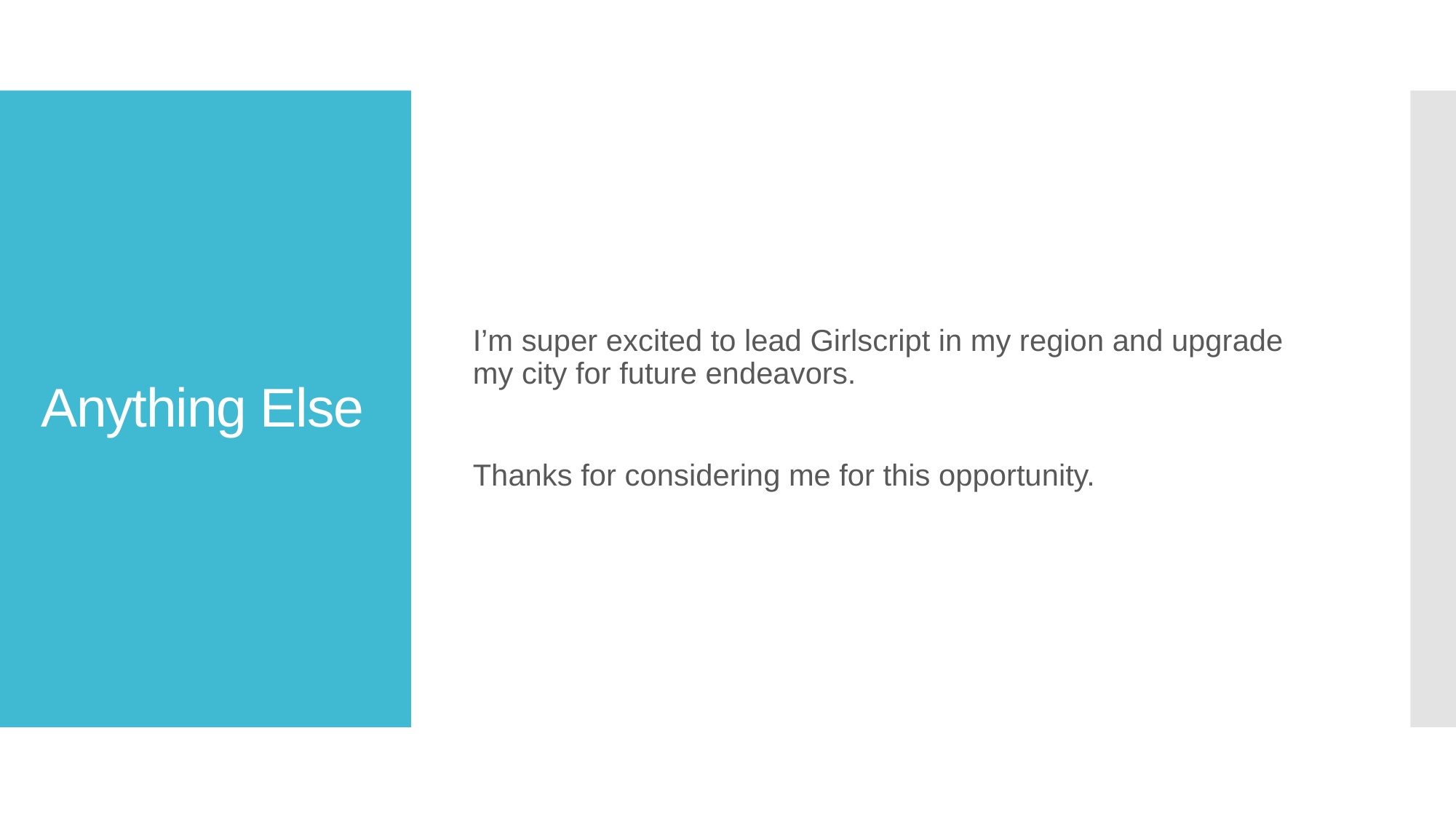

I’m super excited to lead Girlscript in my region and upgrade my city for future endeavors.

Thanks for considering me for this opportunity.
# Anything Else